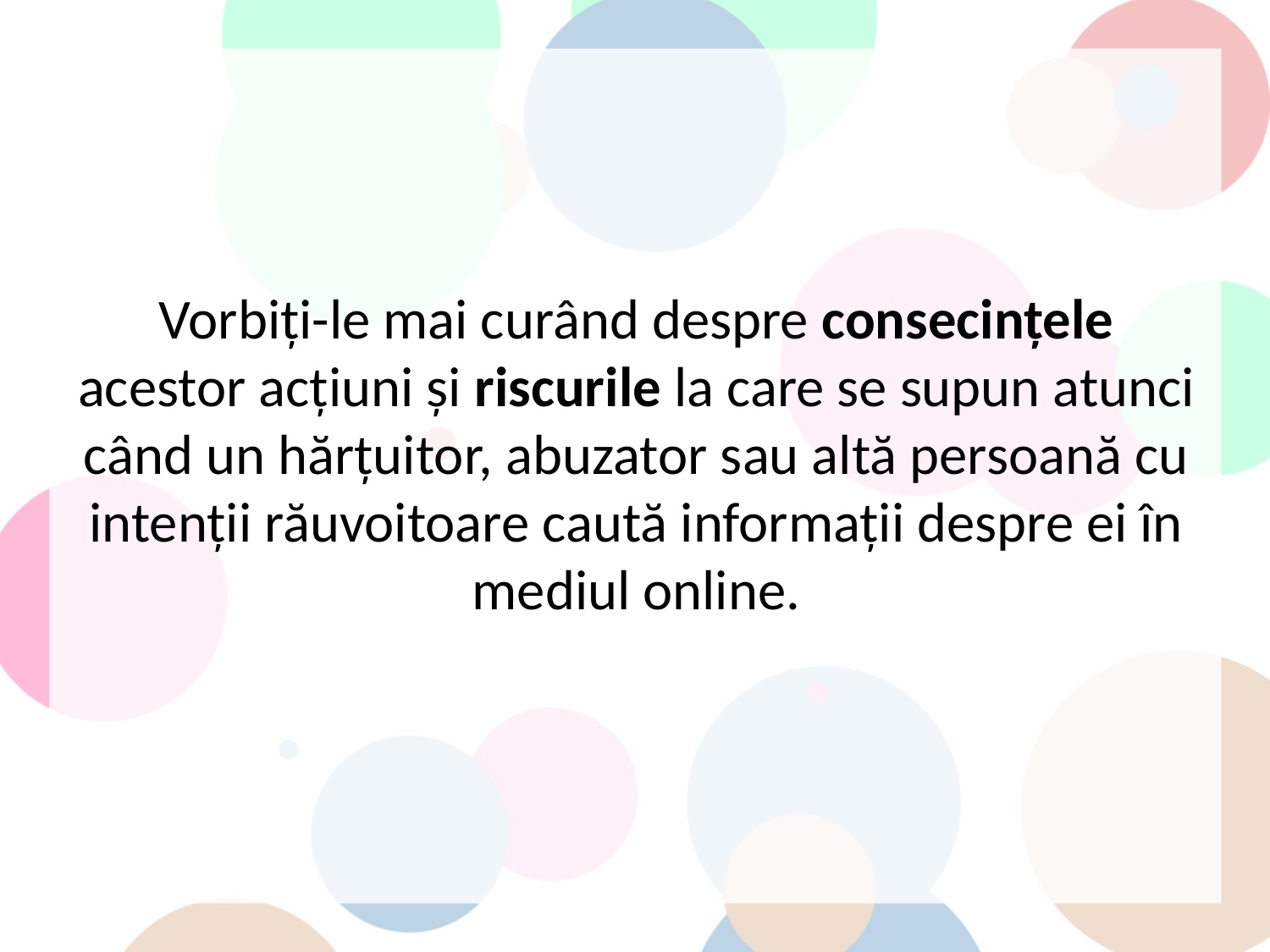

Vorbiți-le mai curând despre consecințele acestor acțiuni și riscurile la care se supun atunci când un hărțuitor, abuzator sau altă persoană cu intenții răuvoitoare caută informații despre ei în mediul online.